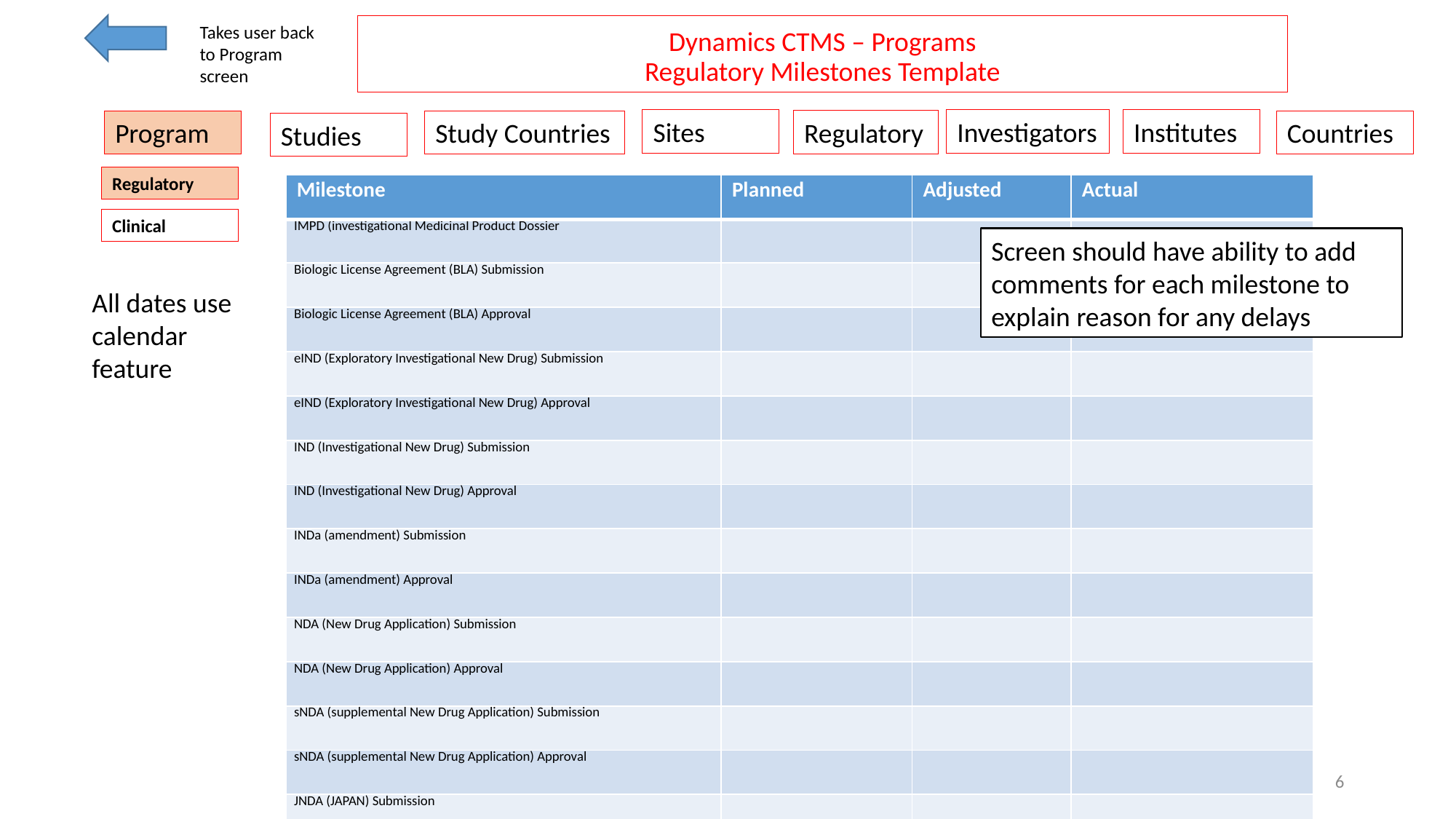

Takes user back to Program screen
# Dynamics CTMS – Programs Regulatory Milestones Template
Sites
Investigators
Institutes
Regulatory
Program
Study Countries
Countries
Studies
Regulatory
| Milestone | Planned | Adjusted | Actual |
| --- | --- | --- | --- |
| IMPD (investigational Medicinal Product Dossier |  |  |  |
| Biologic License Agreement (BLA) Submission |  |  |  |
| Biologic License Agreement (BLA) Approval |  |  |  |
| eIND (Exploratory Investigational New Drug) Submission |  |  |  |
| eIND (Exploratory Investigational New Drug) Approval |  |  |  |
| IND (Investigational New Drug) Submission |  |  |  |
| IND (Investigational New Drug) Approval |  |  |  |
| INDa (amendment) Submission |  |  |  |
| INDa (amendment) Approval |  |  |  |
| NDA (New Drug Application) Submission |  |  |  |
| NDA (New Drug Application) Approval |  |  |  |
| sNDA (supplemental New Drug Application) Submission |  |  |  |
| sNDA (supplemental New Drug Application) Approval |  |  |  |
| JNDA (JAPAN) Submission |  |  |  |
| JNDA (JAPAN) Approval |  |  |  |
| ANDA (Abbreviated New Drug Application) Submission |  |  |  |
| ANDA (Abbreviated New Drug Application) Approval |  |  |  |
| WMA (World Market Application) Submission |  |  |  |
| WMA (World Market Application) Approval |  |  |  |
| PIP (Pediatric Investigational Plan) Submission |  |  |  |
| PIP (Pediatric Investigational Plan) Approval |  |  |  |
| Humanitarian Device Exemption (HDE) Submission |  |  |  |
| Humanitarian Device Exemption (HDE) Approval |  |  |  |
Clinical
Screen should have ability to add comments for each milestone to explain reason for any delays
All dates use calendar feature
6